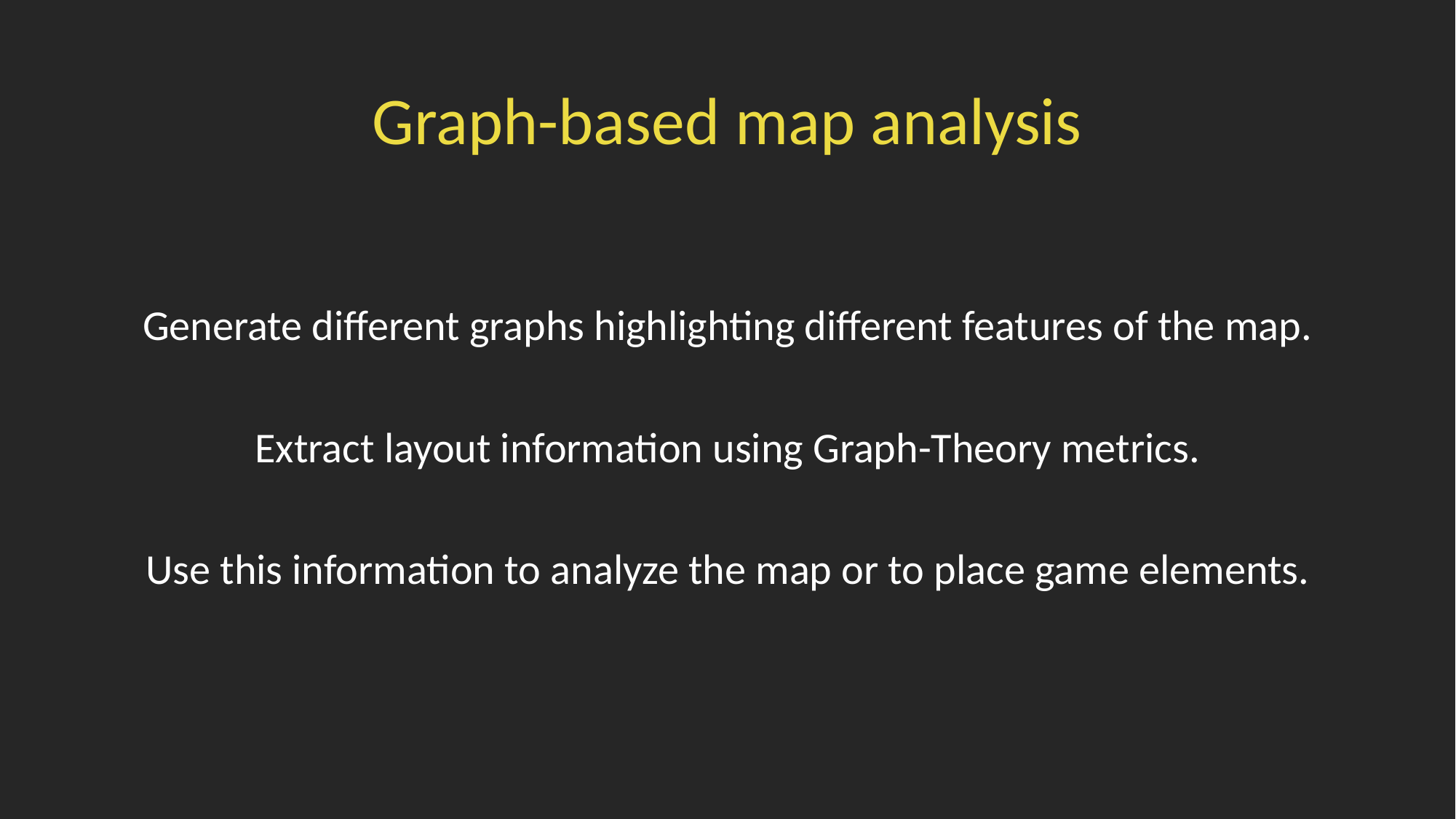

# Graph-based map analysis
Generate different graphs highlighting different features of the map.

Extract layout information using Graph-Theory metrics.

Use this information to analyze the map or to place game elements.